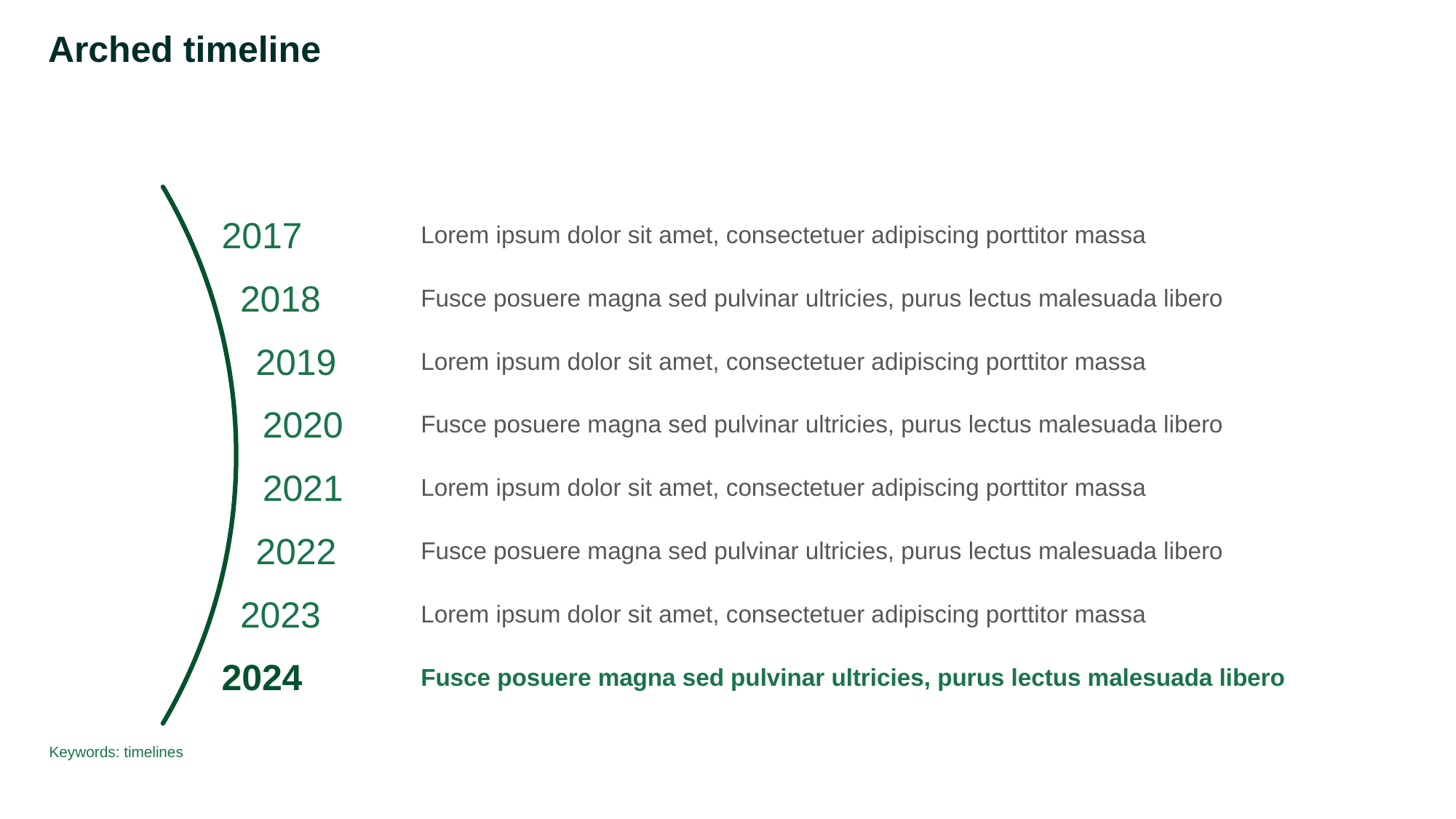

# Arched timeline

2017
Lorem ipsum dolor sit amet, consectetuer adipiscing porttitor massa
2018
Fusce posuere magna sed pulvinar ultricies, purus lectus malesuada libero
2019
Lorem ipsum dolor sit amet, consectetuer adipiscing porttitor massa
2020
Fusce posuere magna sed pulvinar ultricies, purus lectus malesuada libero
2021
Lorem ipsum dolor sit amet, consectetuer adipiscing porttitor massa
2022
Fusce posuere magna sed pulvinar ultricies, purus lectus malesuada libero
2023
Lorem ipsum dolor sit amet, consectetuer adipiscing porttitor massa
2024
Fusce posuere magna sed pulvinar ultricies, purus lectus malesuada libero
Keywords: timelines